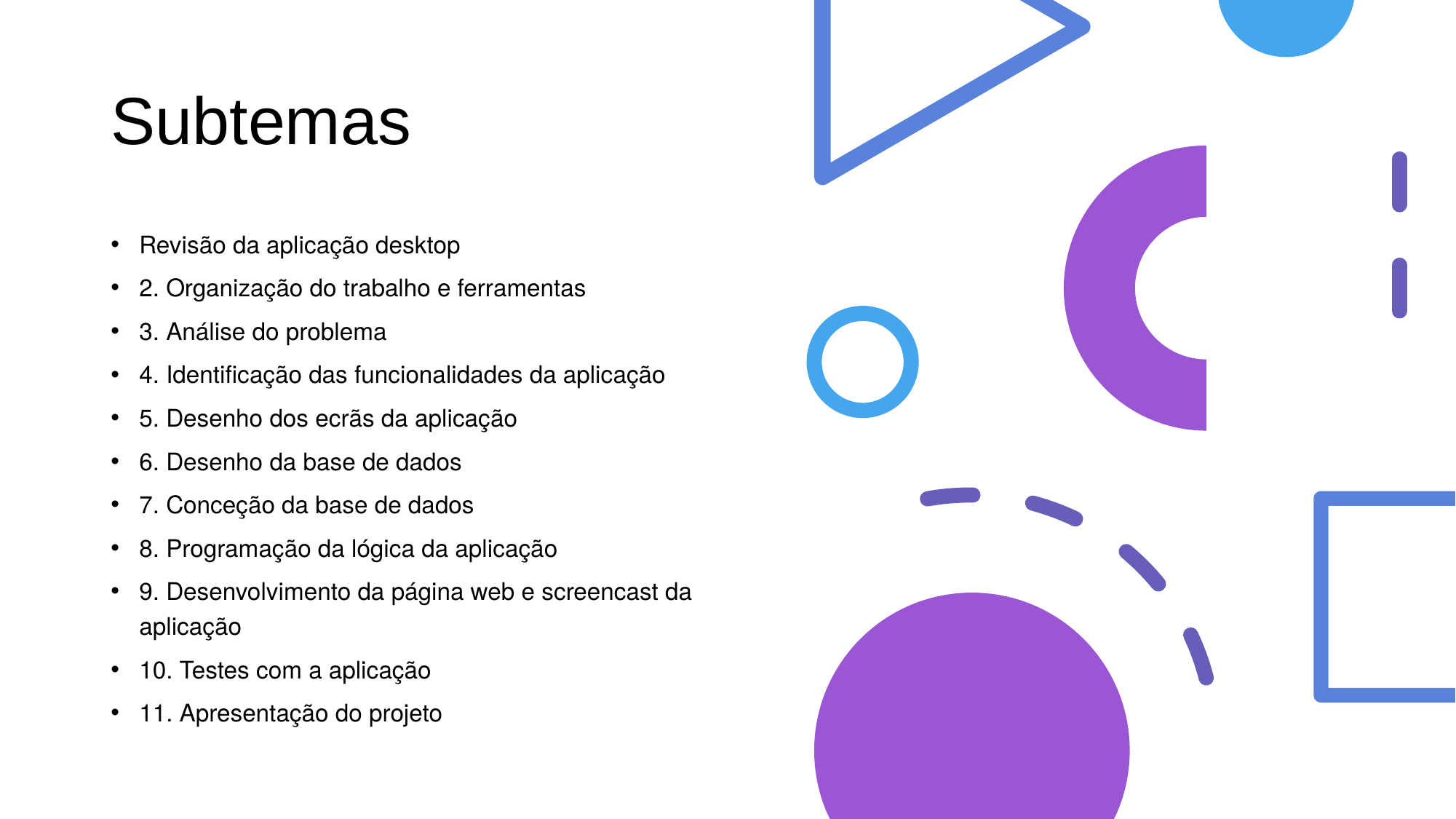

# Subtemas

Revisão da aplicação desktop
2. Organização do trabalho e ferramentas
3. Análise do problema
4. Identificação das funcionalidades da aplicação
5. Desenho dos ecrãs da aplicação
6. Desenho da base de dados
7. Conceção da base de dados
8. Programação da lógica da aplicação
9. Desenvolvimento da página web e screencast da aplicação
10. Testes com a aplicação
11. Apresentação do projeto